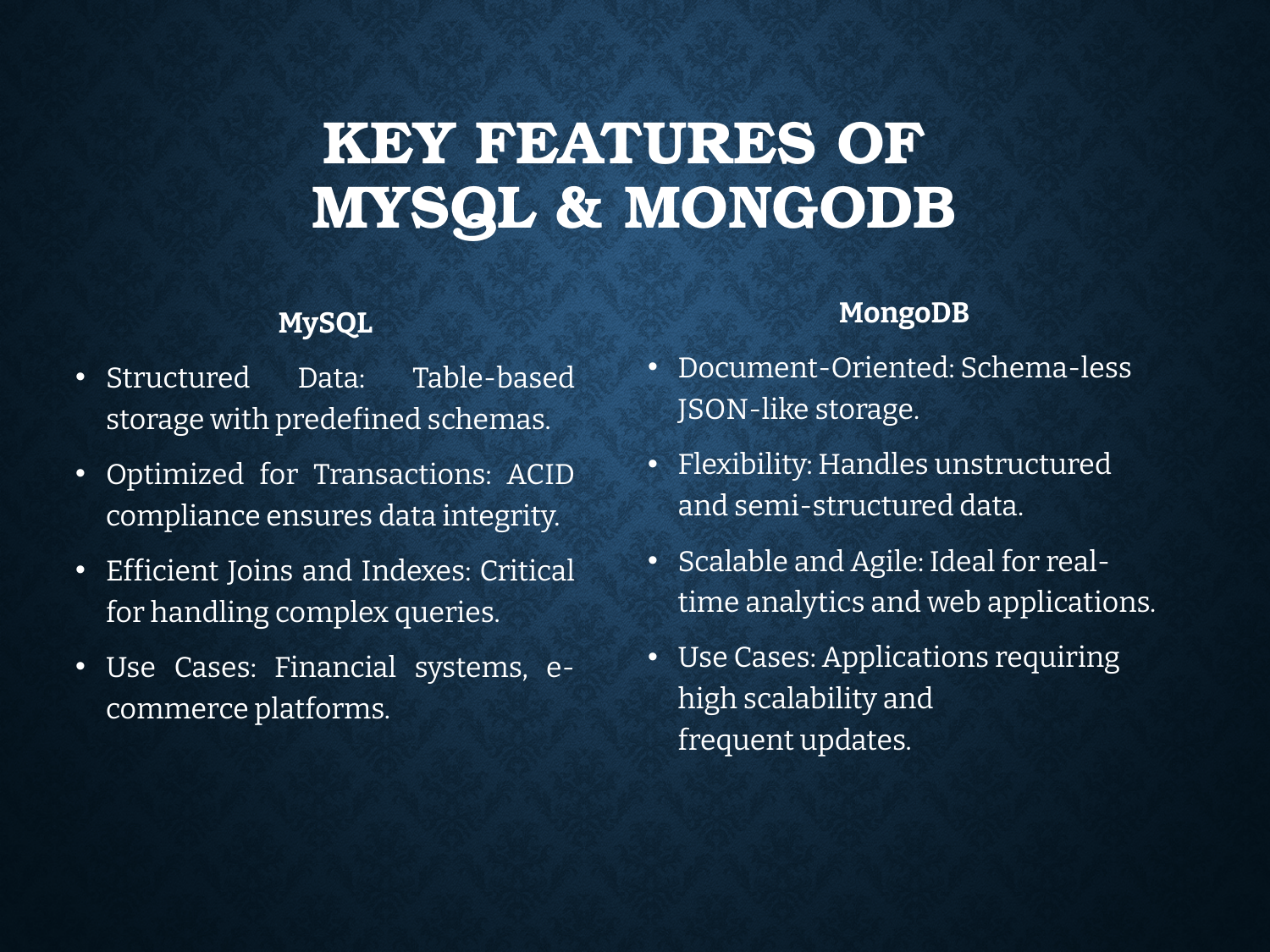

# Key Features of MySQL & mongodb
MongoDB
Document-Oriented: Schema-less JSON-like storage.
Flexibility: Handles unstructured and semi-structured data.
Scalable and Agile: Ideal for real-time analytics and web applications.
Use Cases: Applications requiring high scalability and frequent updates.
MySQL
Structured Data: Table-based storage with predefined schemas.
Optimized for Transactions: ACID compliance ensures data integrity.
Efficient Joins and Indexes: Critical for handling complex queries.
Use Cases: Financial systems, e-commerce platforms.